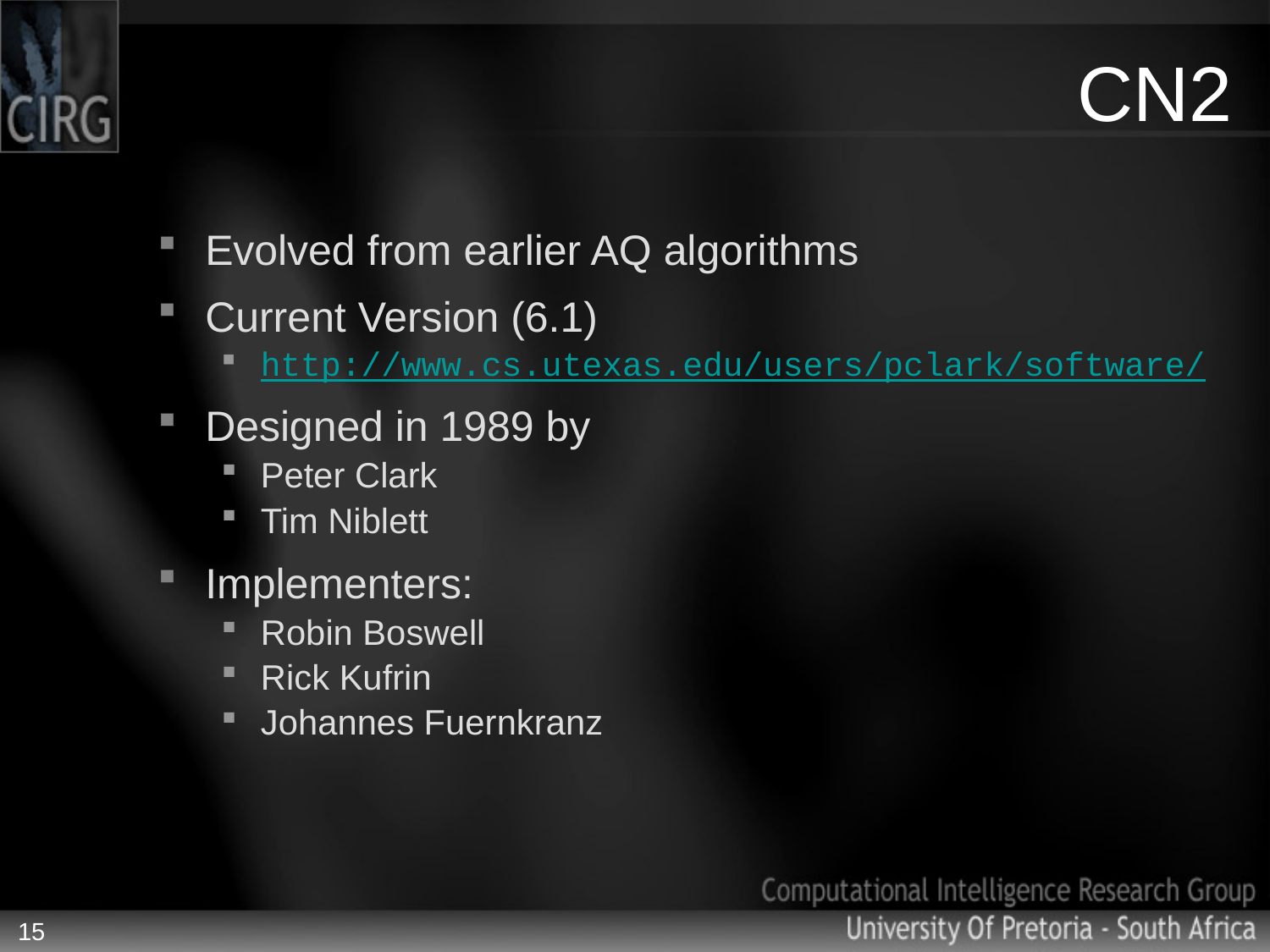

# CN2
Evolved from earlier AQ algorithms
Current Version (6.1)
http://www.cs.utexas.edu/users/pclark/software/
Designed in 1989 by
Peter Clark
Tim Niblett
Implementers:
Robin Boswell
Rick Kufrin
Johannes Fuernkranz
15